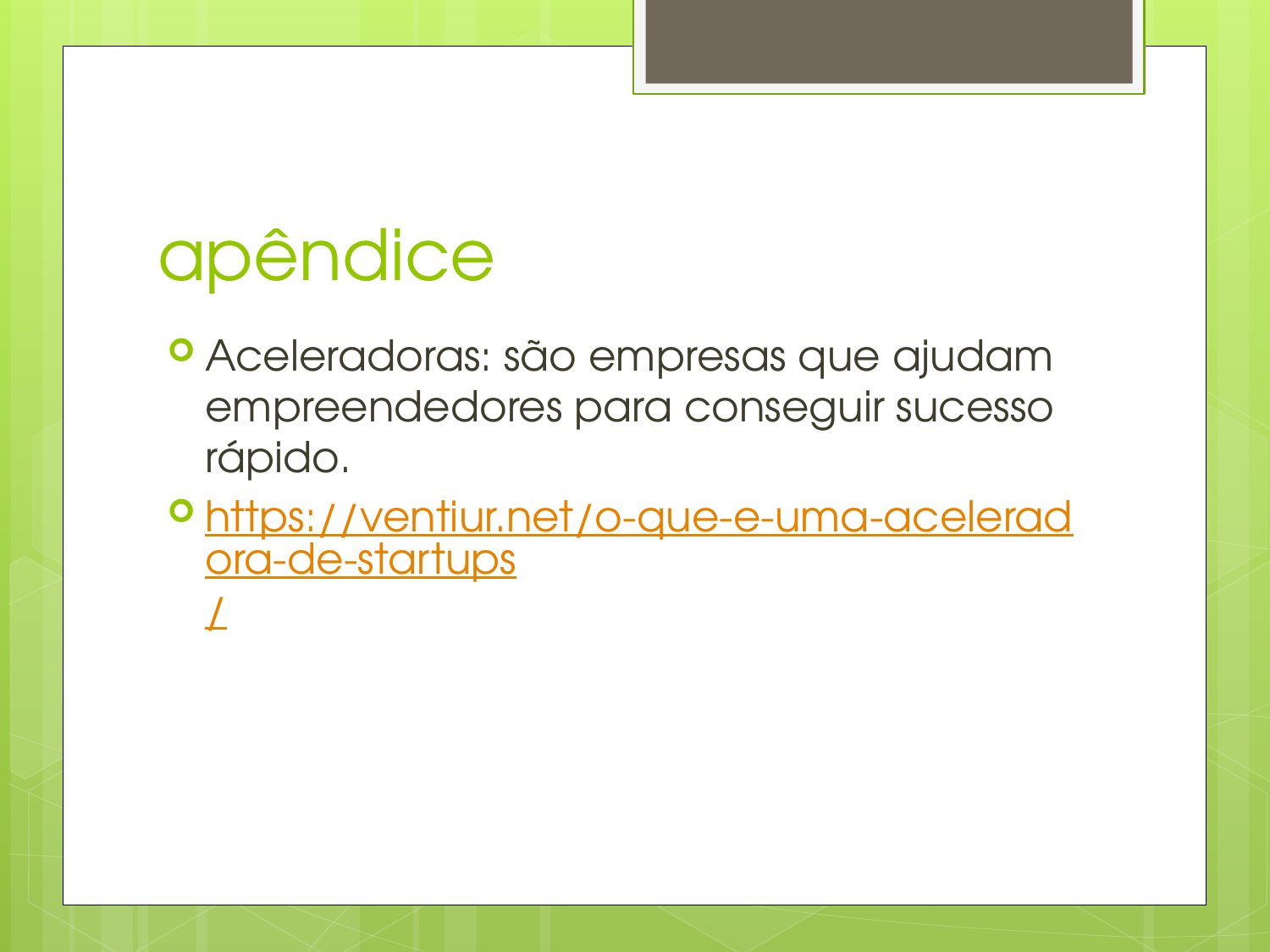

# apêndice
Aceleradoras: são empresas que ajudam empreendedores para conseguir sucesso rápido.
https://ventiur.net/o-que-e-uma-aceleradora-de-startups/